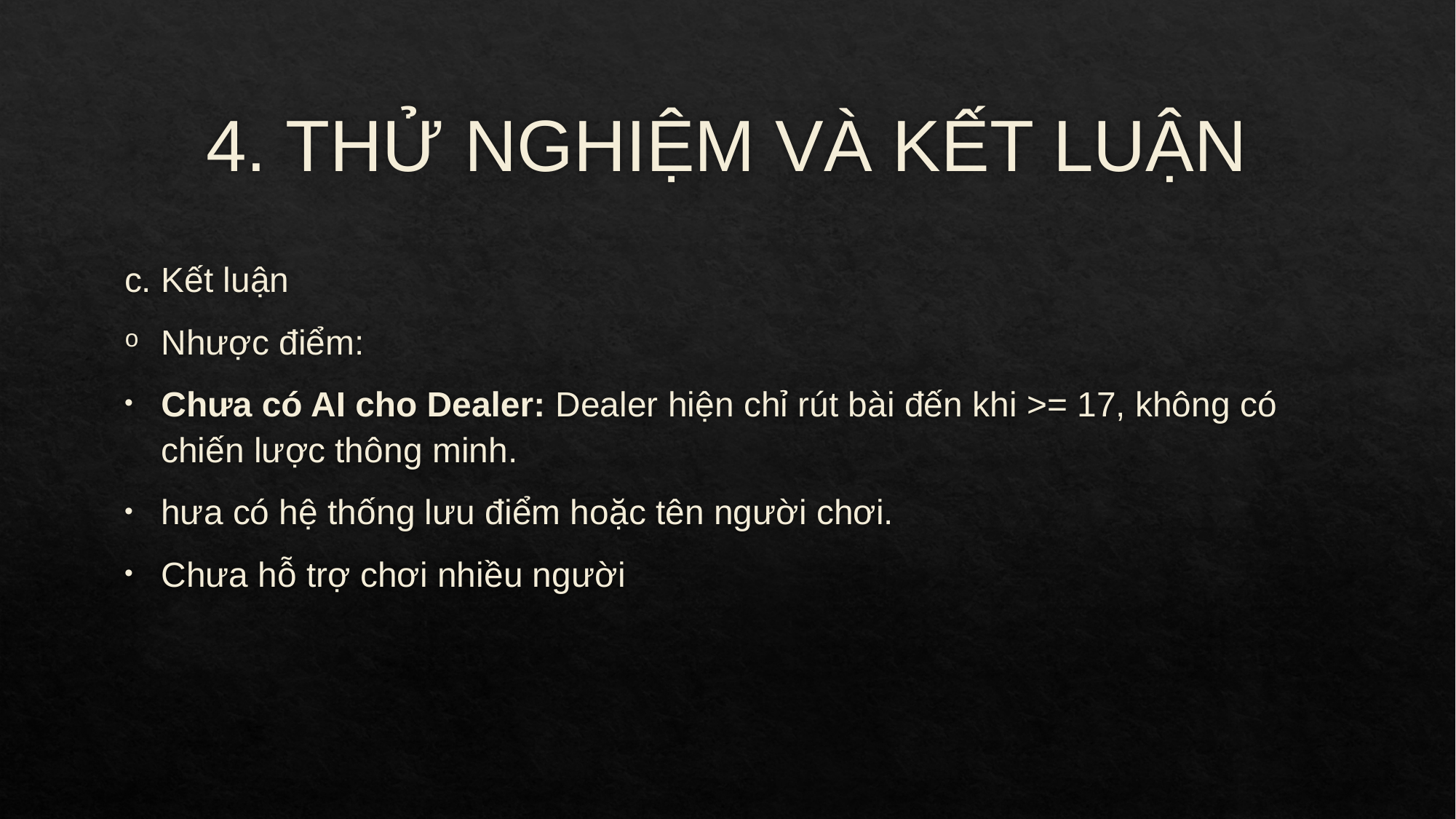

# 4. THỬ NGHIỆM VÀ KẾT LUẬN
c. Kết luận
Nhược điểm:
Chưa có AI cho Dealer: Dealer hiện chỉ rút bài đến khi >= 17, không có chiến lược thông minh.
hưa có hệ thống lưu điểm hoặc tên người chơi.
Chưa hỗ trợ chơi nhiều người